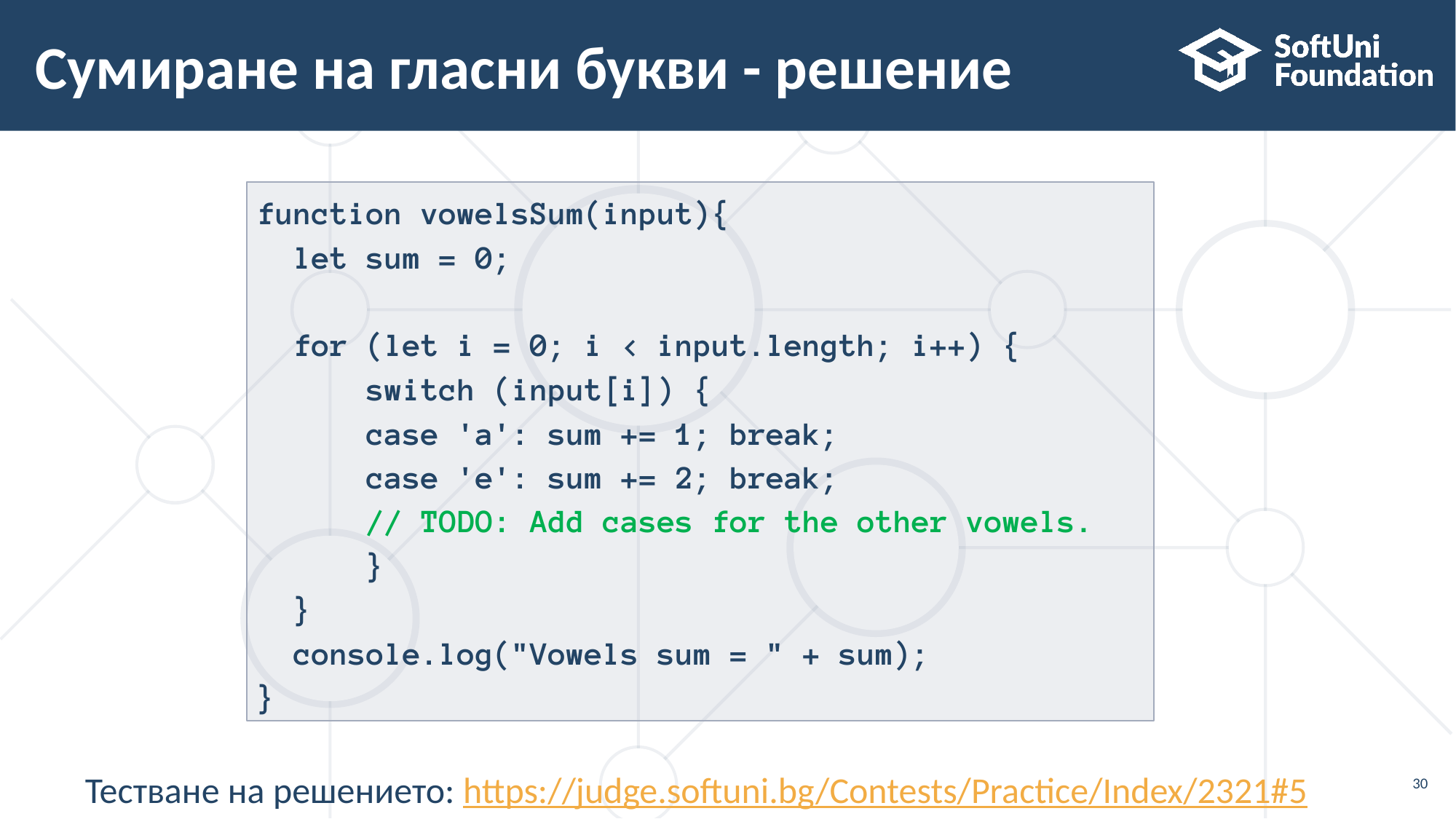

# Сумиране на гласни букви - решение
function vowelsSum(input){
  let sum = 0;

  for (let i = 0; i < input.length; i++) {
  	switch (input[i]) {
  	case 'a': sum += 1; break;
  	case 'e': sum += 2; break;
    	// TODO: Add cases for the other vowels.
  	}
  }
  console.log("Vowels sum = " + sum);
}
Тестване на решението: https://judge.softuni.bg/Contests/Practice/Index/2321#5
30